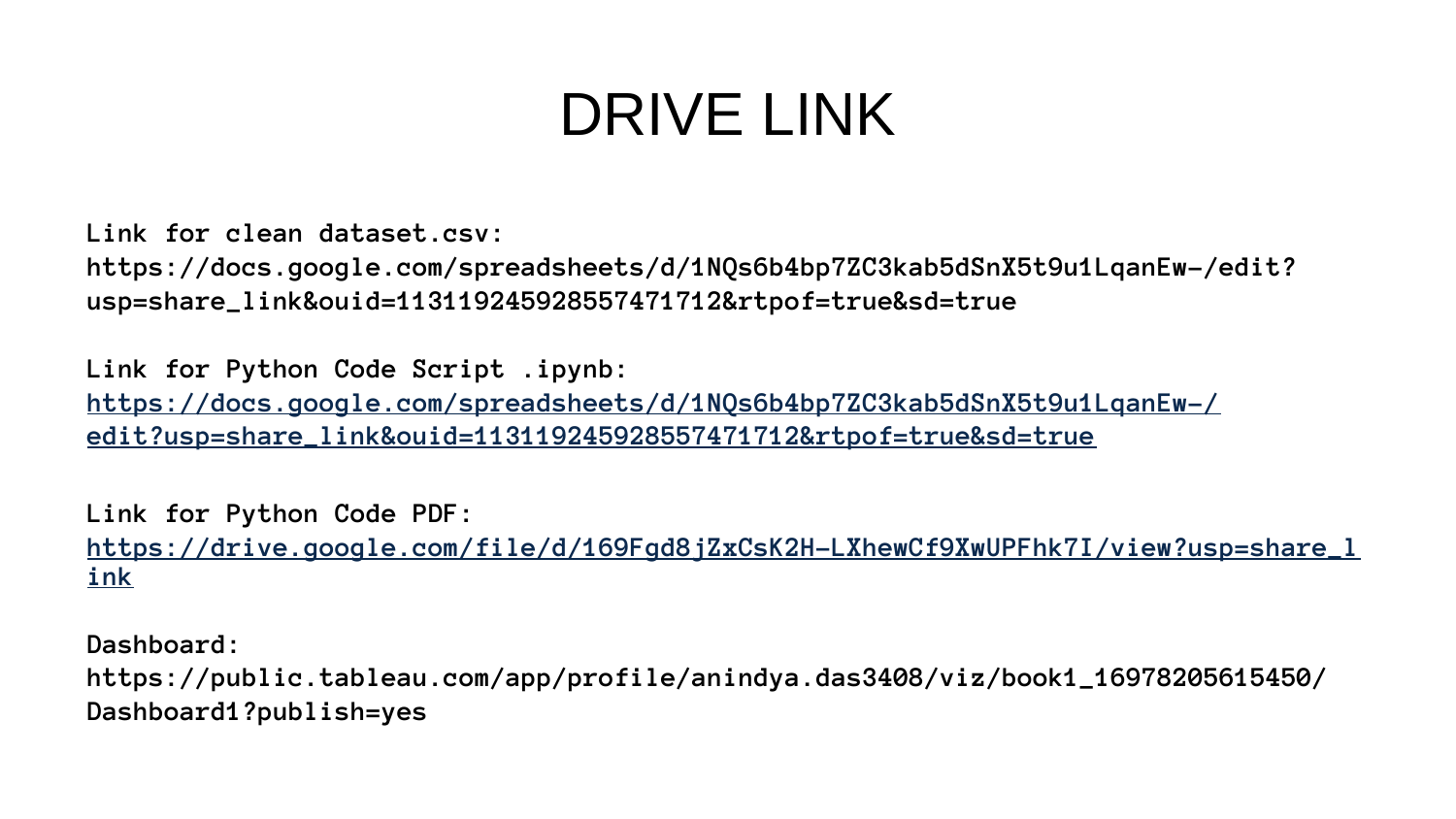

# DRIVE LINK

Link for clean dataset.csv:
https://docs.google.com/spreadsheets/d/1NQs6b4bp7ZC3kab5dSnX5t9u1LqanEw-/edit?usp=share_link&ouid=113119245928557471712&rtpof=true&sd=true

Link for Python Code Script .ipynb:
https://docs.google.com/spreadsheets/d/1NQs6b4bp7ZC3kab5dSnX5t9u1LqanEw-/edit?usp=share_link&ouid=113119245928557471712&rtpof=true&sd=true

Link for Python Code PDF:
https://drive.google.com/file/d/169Fgd8jZxCsK2H-LXhewCf9XwUPFhk7I/view?usp=share_link

Dashboard: https://public.tableau.com/app/profile/anindya.das3408/viz/book1_16978205615450/Dashboard1?publish=yes